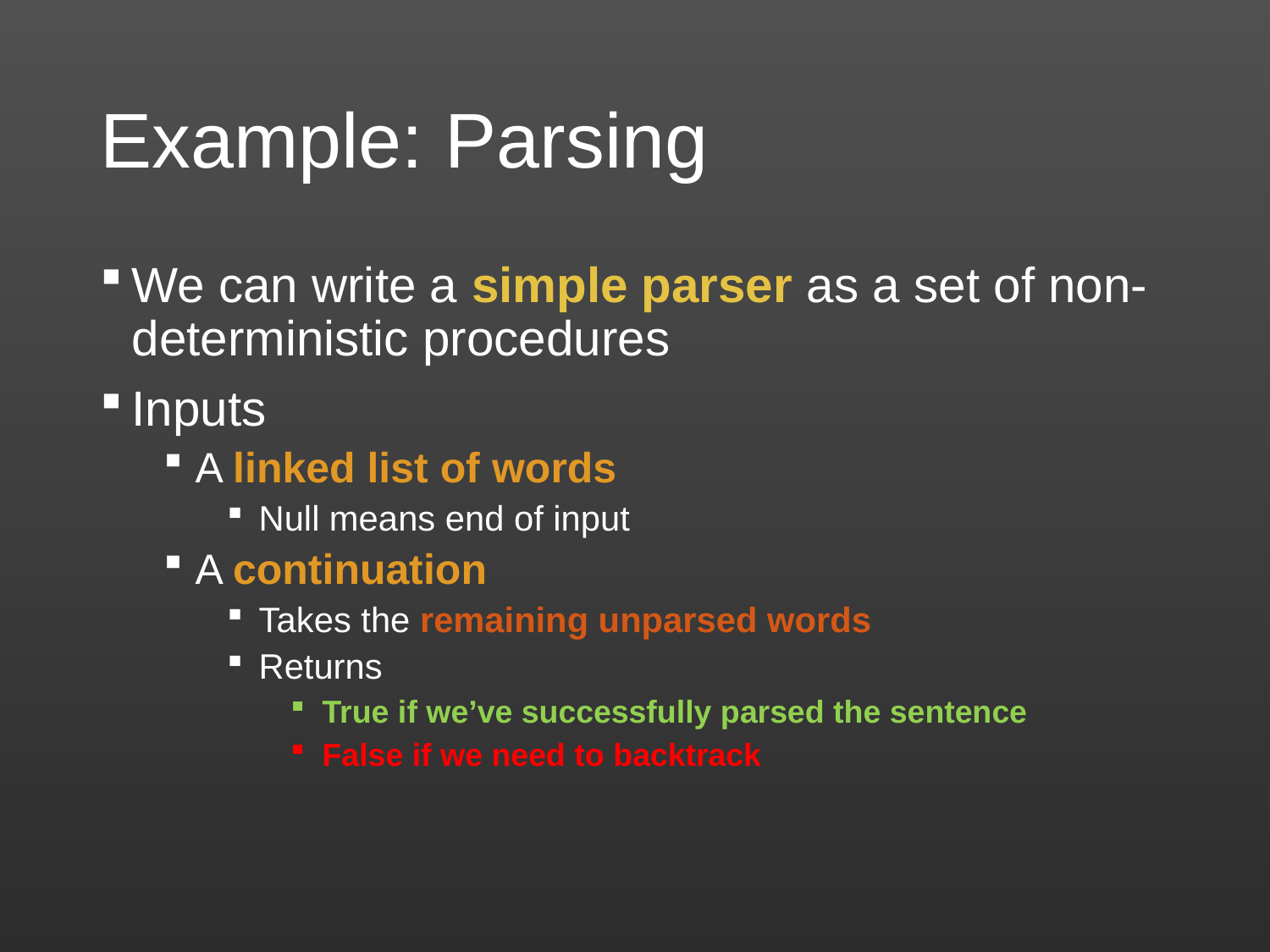

# Example: Parsing
We can write a simple parser as a set of non-deterministic procedures
Inputs
A linked list of words
Null means end of input
A continuation
Takes the remaining unparsed words
Returns
True if we’ve successfully parsed the sentence
False if we need to backtrack